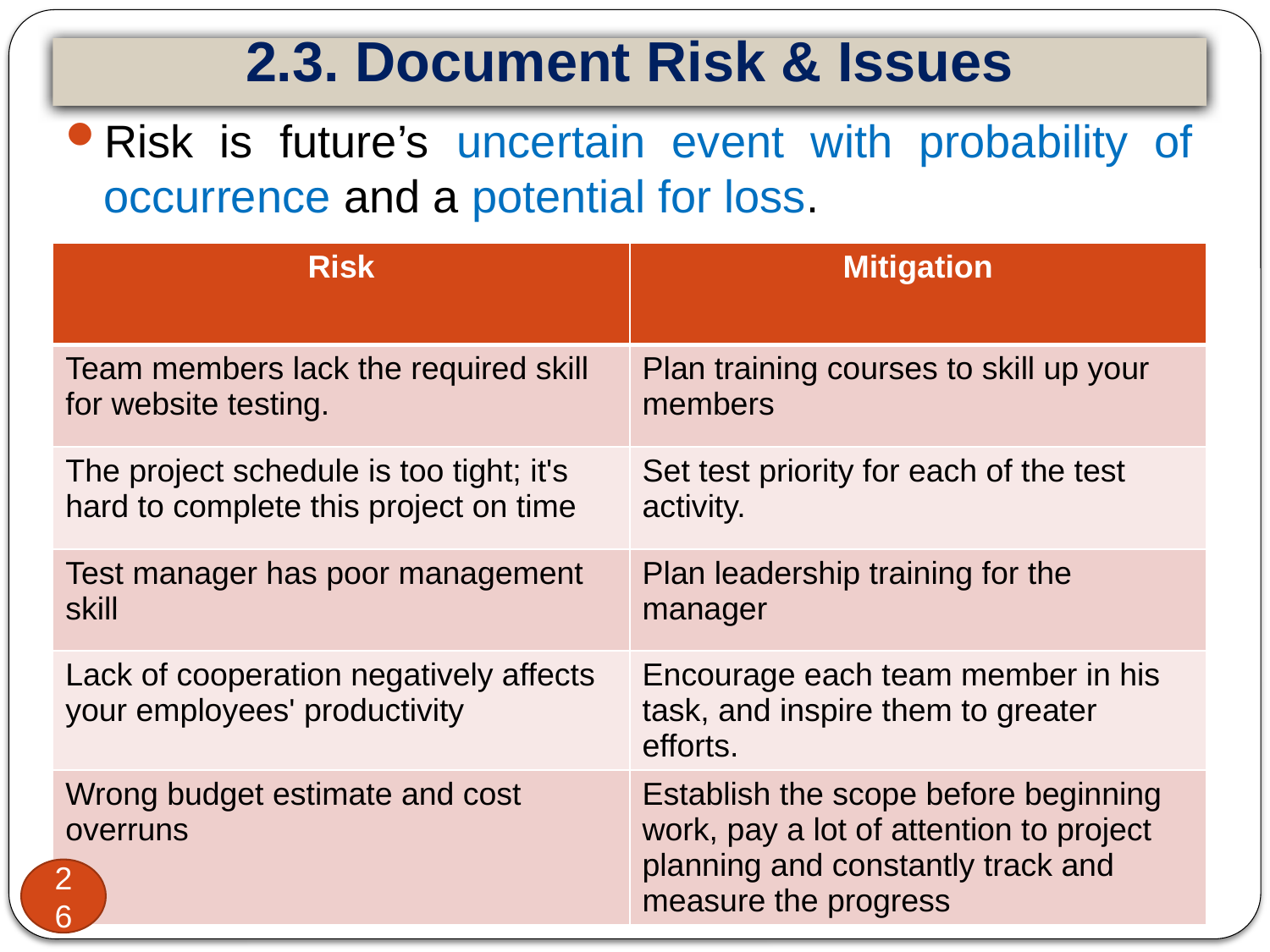

# 2.3. Document Risk & Issues
Risk is future’s uncertain event with probability of occurrence and a potential for loss.

| Risk | Mitigation |
| --- | --- |
| Team members lack the required skill for website testing. | Plan training courses to skill up your members |
| The project schedule is too tight; it's hard to complete this project on time | Set test priority for each of the test activity. |
| Test manager has poor management skill | Plan leadership training for the manager |
| Lack of cooperation negatively affects your employees' productivity | Encourage each team member in his task, and inspire them to greater efforts. |
| Wrong budget estimate and cost overruns | Establish the scope before beginning work, pay a lot of attention to project planning and constantly track and measure the progress |
26